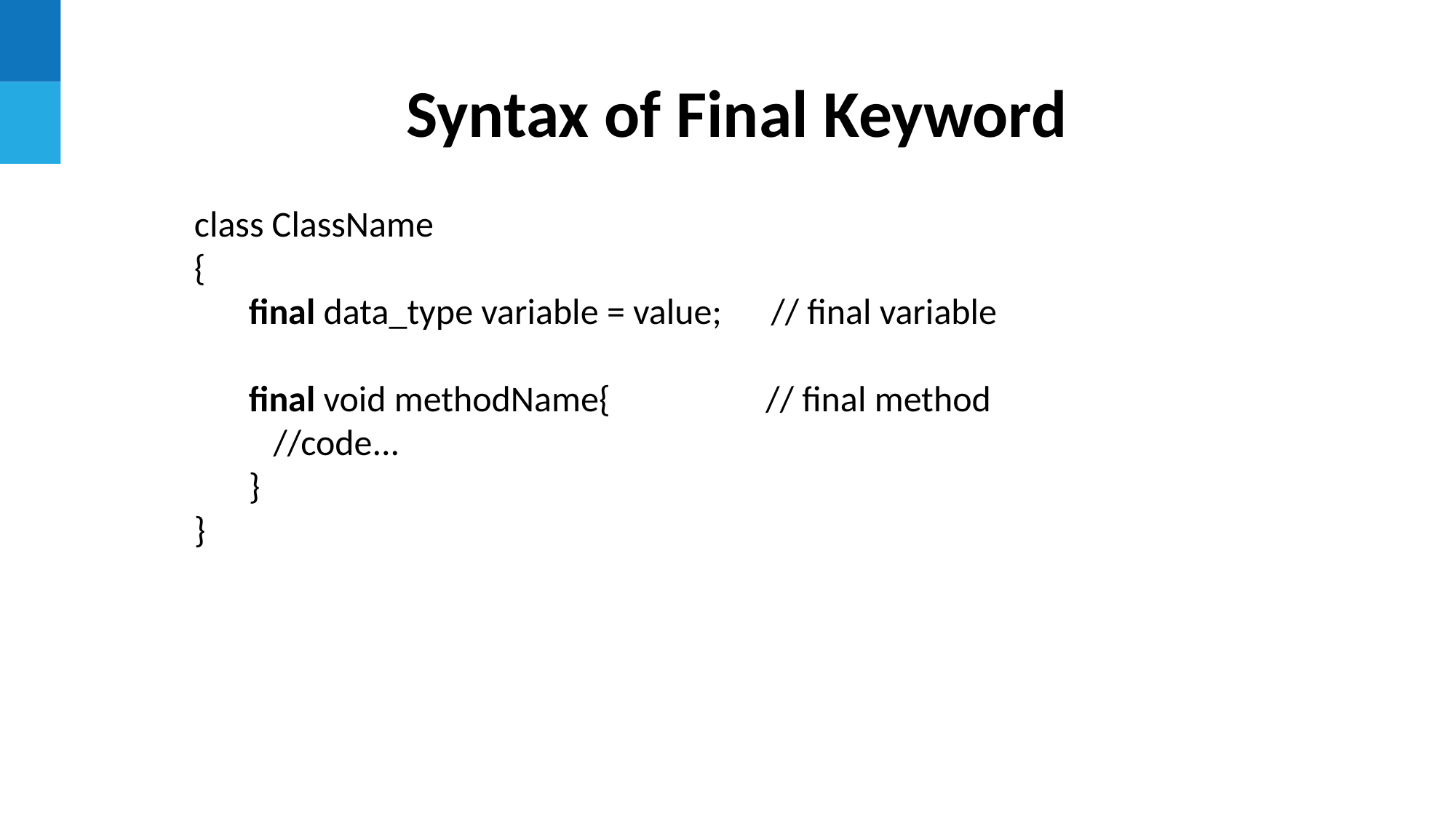

Syntax of Final Keyword
class ClassName
{
final data_type variable = value;      // final variable

final void methodName{                   // final method
   //code...
}
}